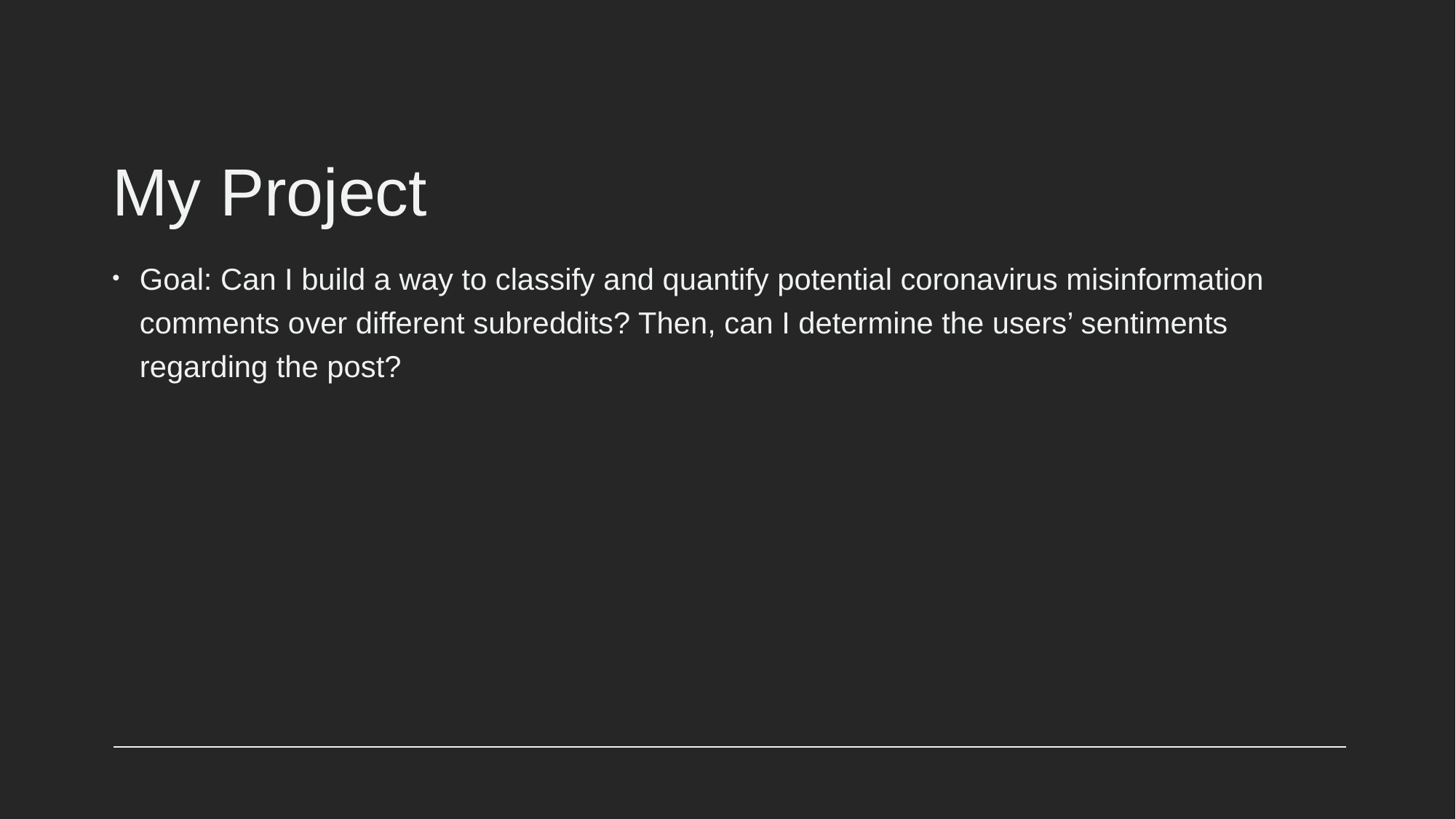

# My Project
Goal: Can I build a way to classify and quantify potential coronavirus misinformation comments over different subreddits? Then, can I determine the users’ sentiments regarding the post?